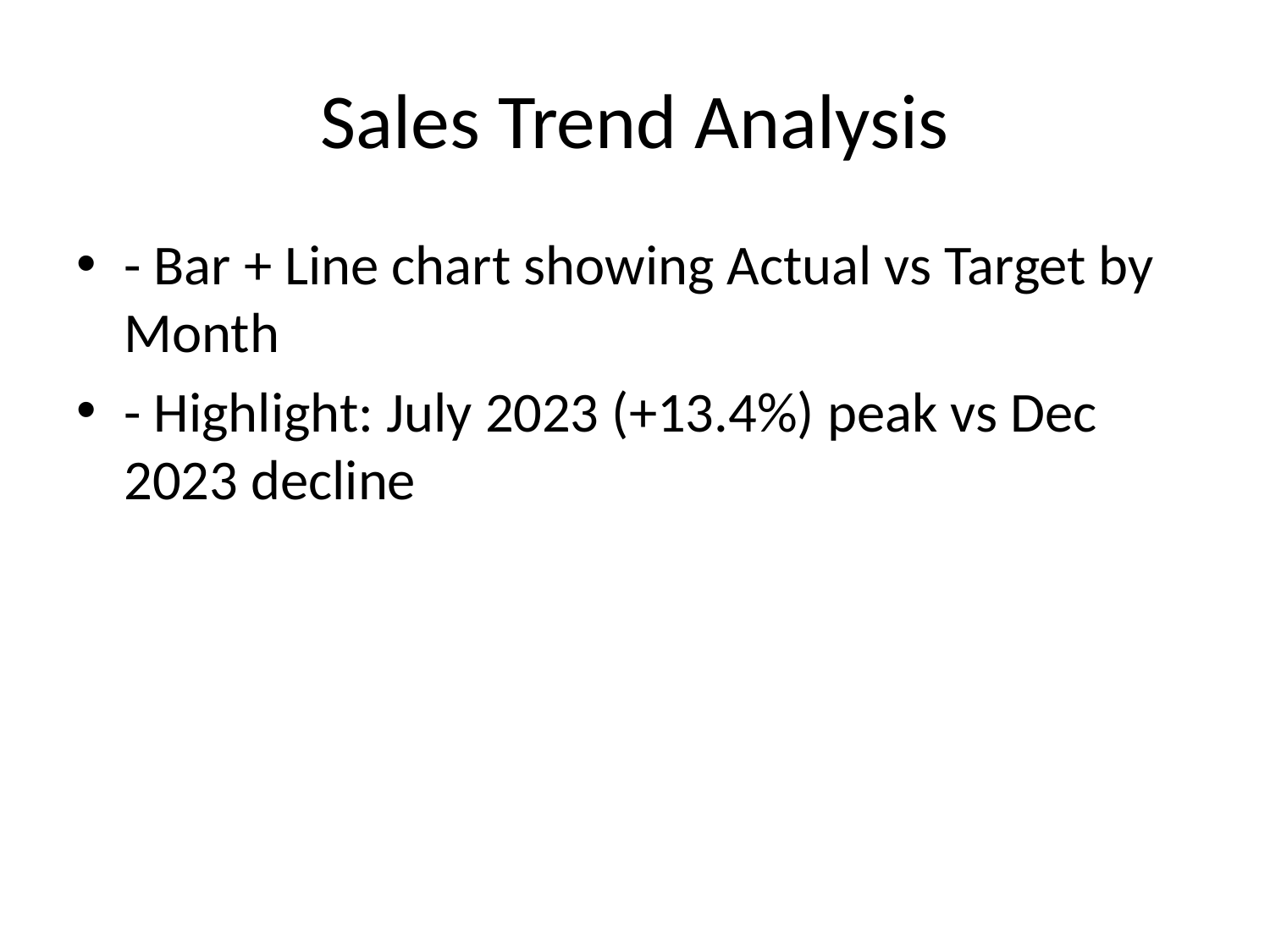

# Sales Trend Analysis
- Bar + Line chart showing Actual vs Target by Month
- Highlight: July 2023 (+13.4%) peak vs Dec 2023 decline